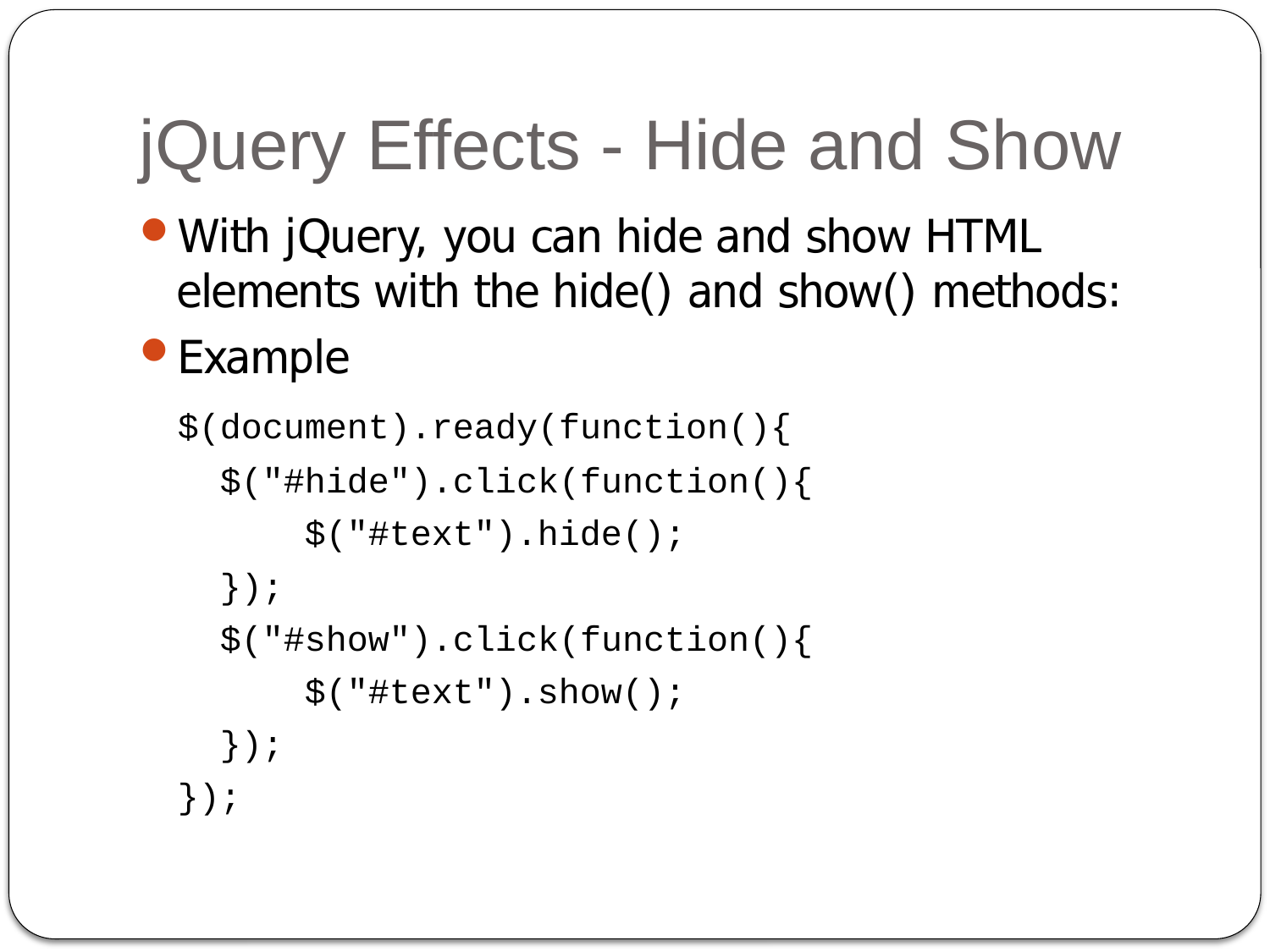

# jQuery Effects - Hide and Show
With jQuery, you can hide and show HTML elements with the hide() and show() methods:
Example
	$(document).ready(function(){
	  $("#hide").click(function(){
		$("#text").hide();
	  });
	  $("#show").click(function(){
		$("#text").show();
	  });
	});